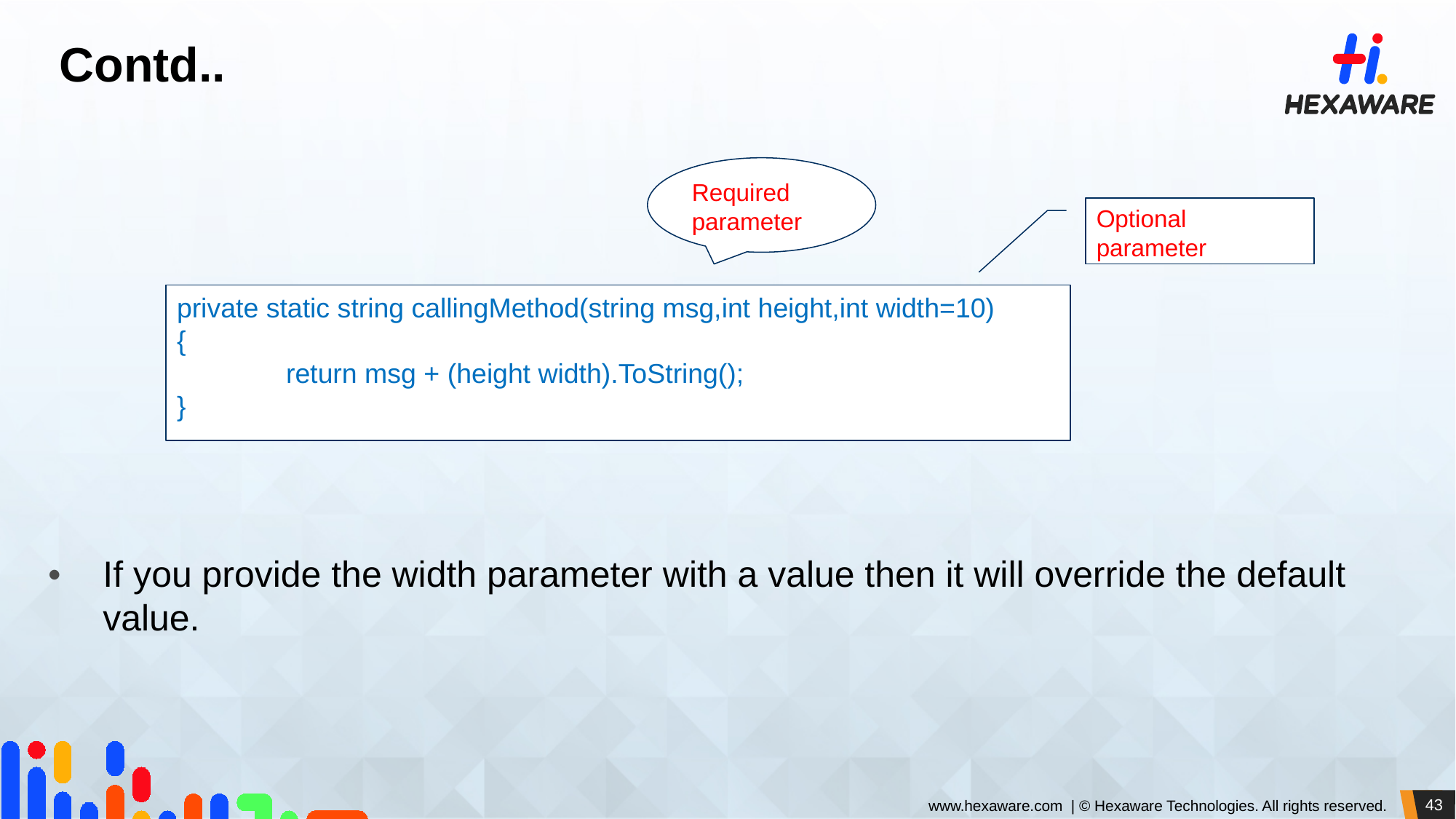

# Contd..
Required parameter
Optional parameter
private static string callingMethod(string msg,int height,int width=10)
{
	return msg + (height width).ToString();
}
If you provide the width parameter with a value then it will override the default value.